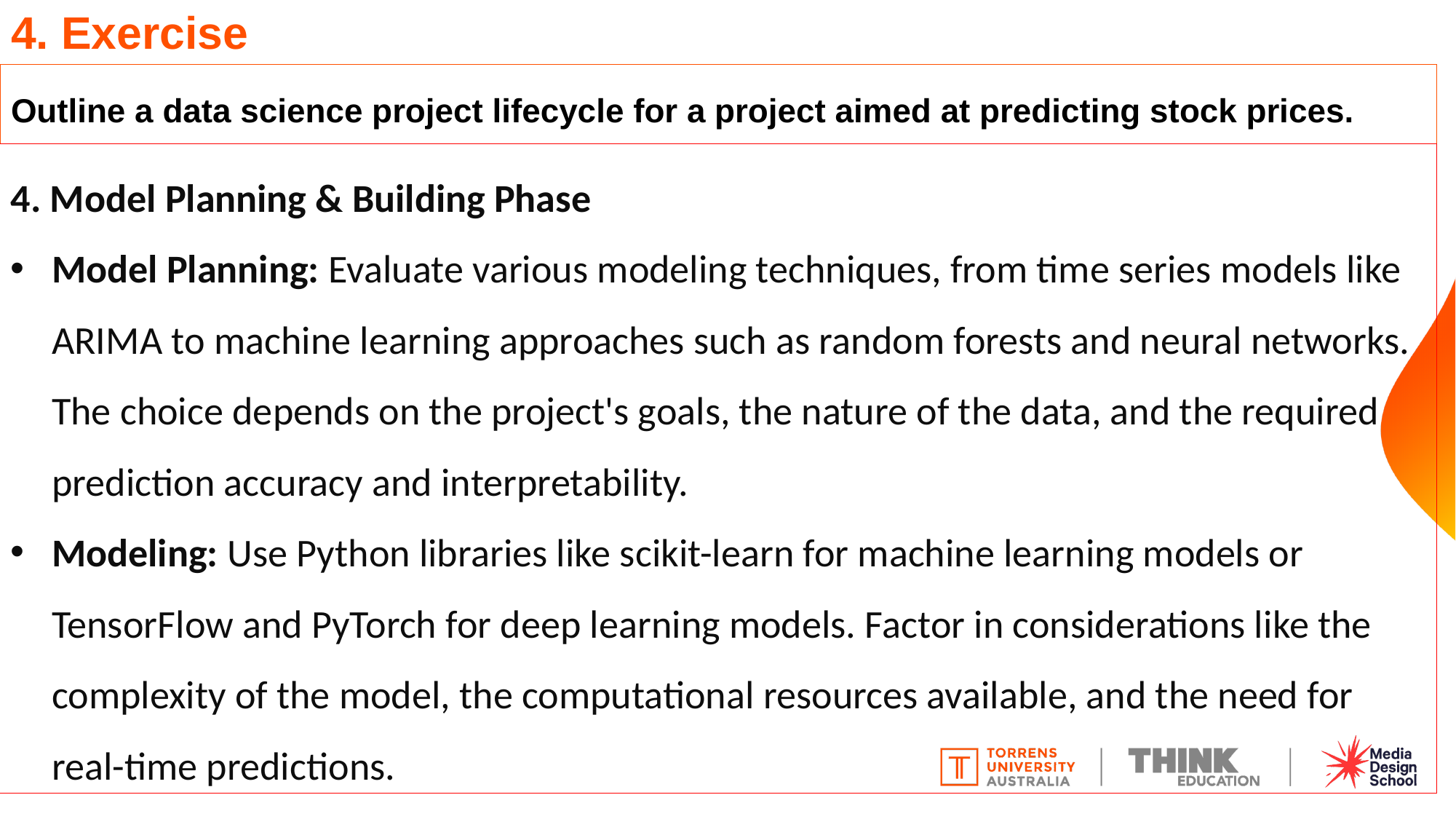

# 4. Exercise
Outline a data science project lifecycle for a project aimed at predicting stock prices.
4. Model Planning & Building Phase
Model Planning: Evaluate various modeling techniques, from time series models like ARIMA to machine learning approaches such as random forests and neural networks. The choice depends on the project's goals, the nature of the data, and the required prediction accuracy and interpretability.
Modeling: Use Python libraries like scikit-learn for machine learning models or TensorFlow and PyTorch for deep learning models. Factor in considerations like the complexity of the model, the computational resources available, and the need for real-time predictions.